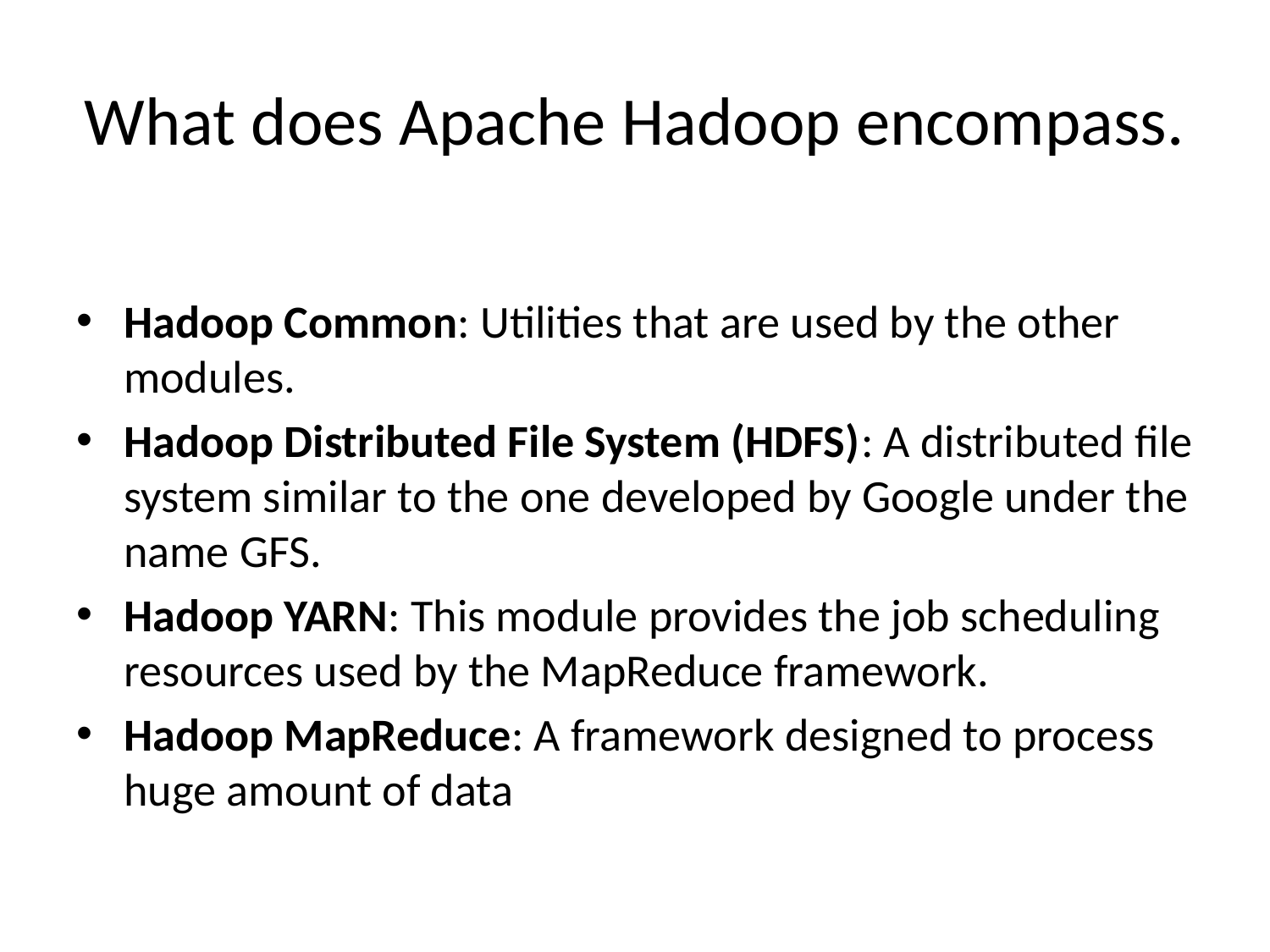

# What does Apache Hadoop encompass.

Hadoop Common: Utilities that are used by the other modules.
Hadoop Distributed File System (HDFS): A distributed file system similar to the one developed by Google under the name GFS.
Hadoop YARN: This module provides the job scheduling resources used by the MapReduce framework.
Hadoop MapReduce: A framework designed to process huge amount of data